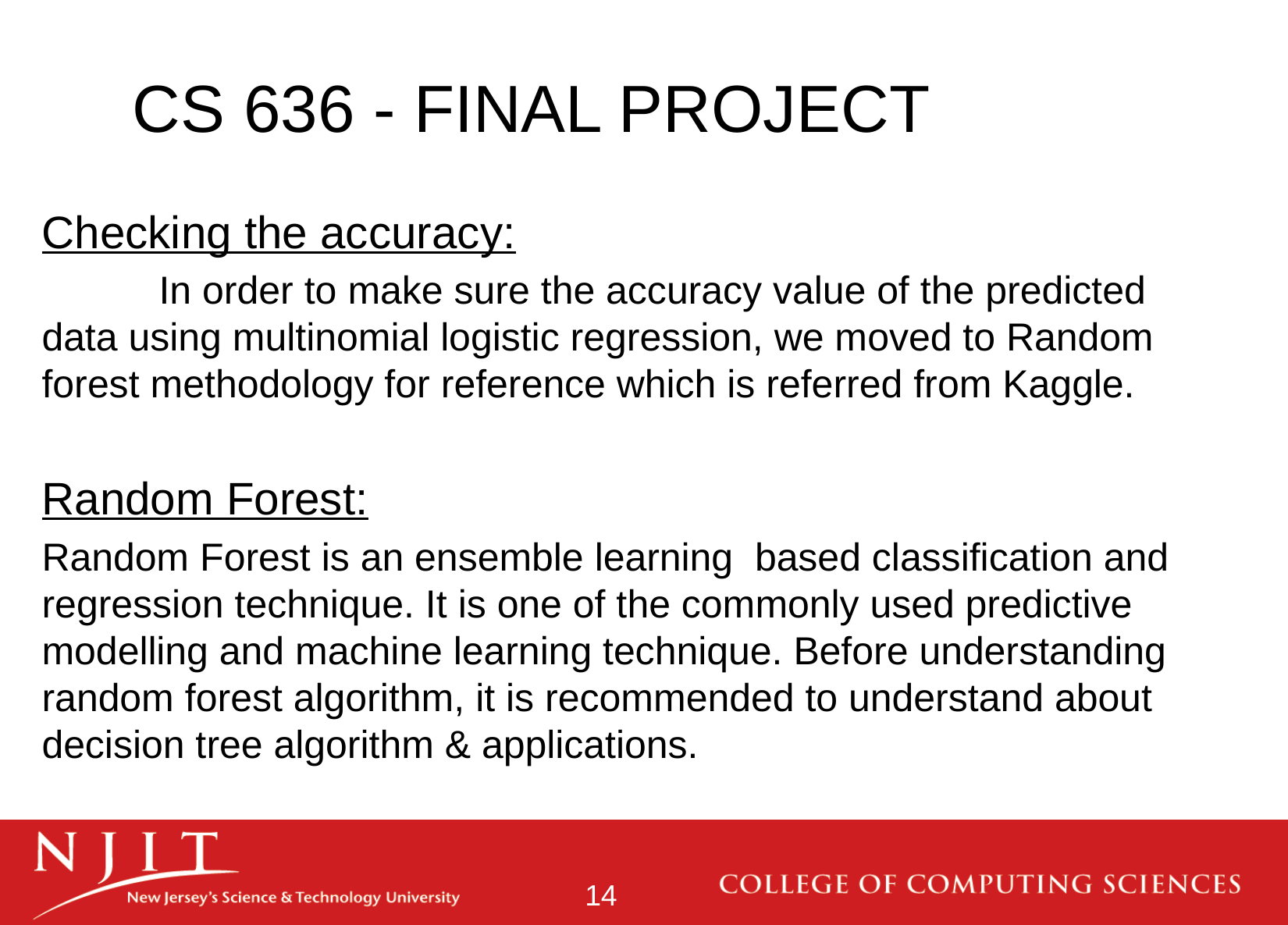

CS 636 - FINAL PROJECT
Checking the accuracy:
	In order to make sure the accuracy value of the predicted data using multinomial logistic regression, we moved to Random forest methodology for reference which is referred from Kaggle.

Random Forest:
Random Forest is an ensemble learning  based classification and regression technique. It is one of the commonly used predictive modelling and machine learning technique. Before understanding random forest algorithm, it is recommended to understand about decision tree algorithm & applications.